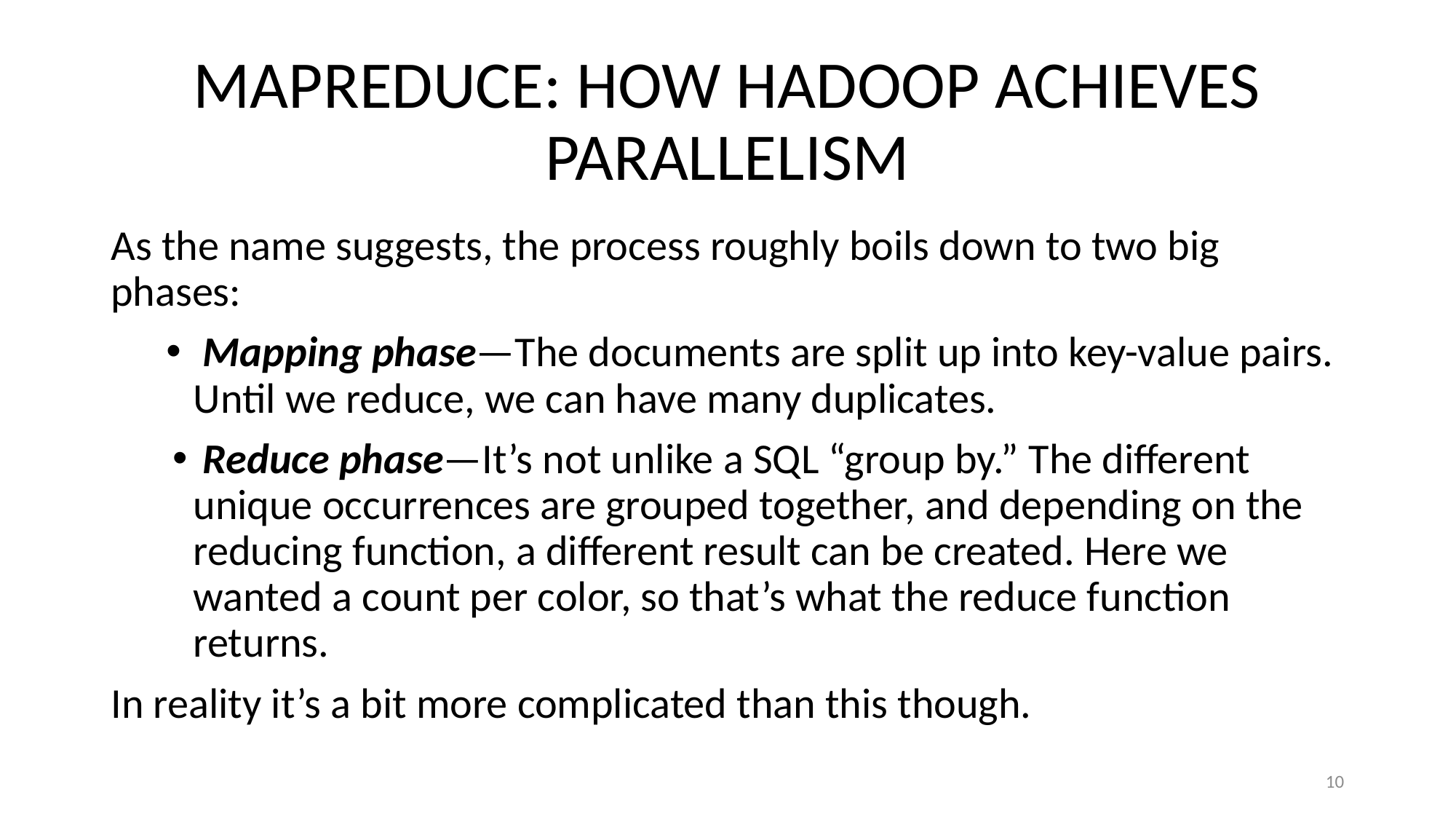

# MAPREDUCE: HOW HADOOP ACHIEVES PARALLELISM
As the name suggests, the process roughly boils down to two big phases:
 Mapping phase—The documents are split up into key-value pairs. Until we reduce, we can have many duplicates.
 Reduce phase—It’s not unlike a SQL “group by.” The different unique occurrences are grouped together, and depending on the reducing function, a different result can be created. Here we wanted a count per color, so that’s what the reduce function returns.
In reality it’s a bit more complicated than this though.
10